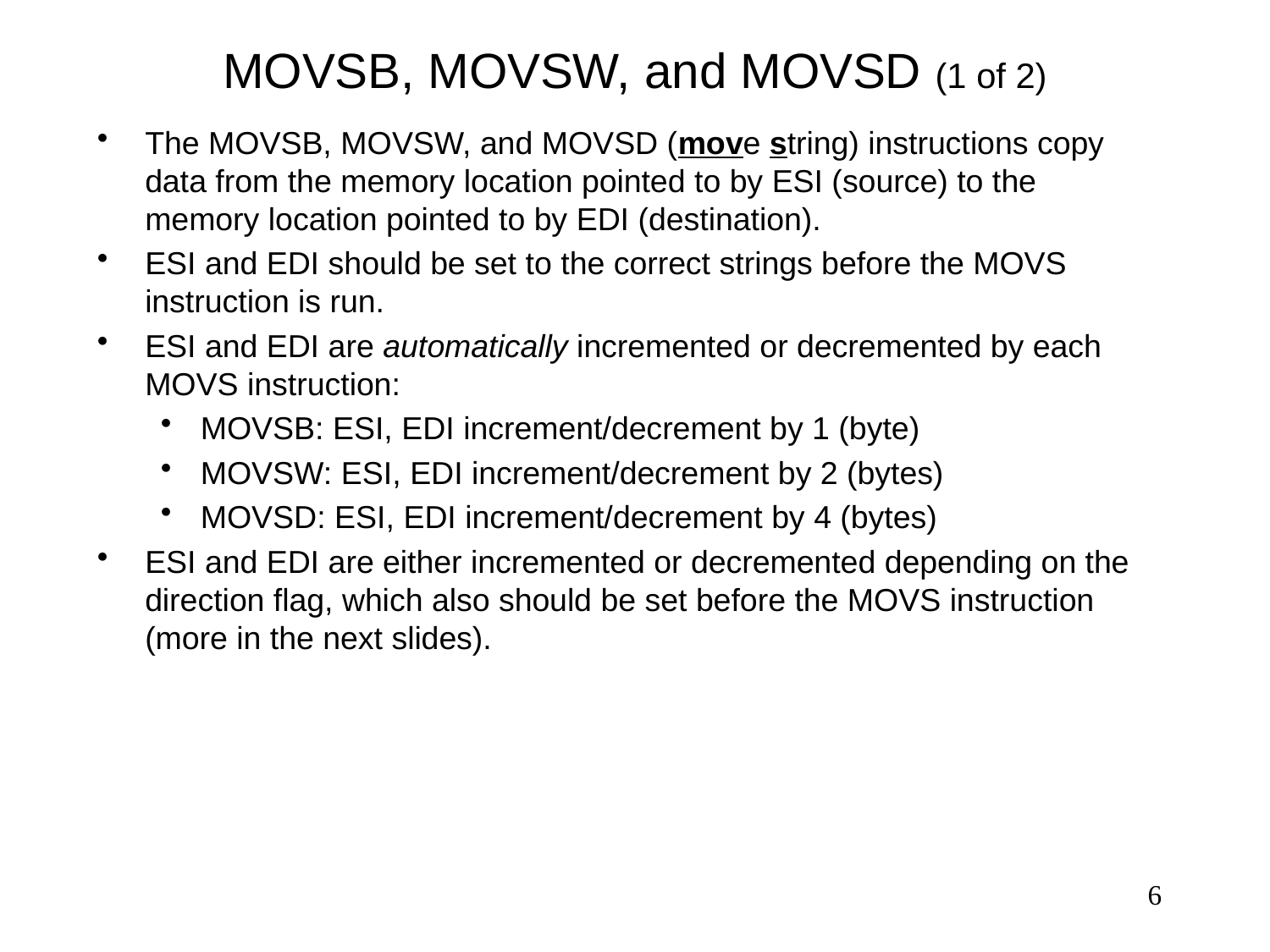

# MOVSB, MOVSW, and MOVSD (1 of 2)
The MOVSB, MOVSW, and MOVSD (move string) instructions copy data from the memory location pointed to by ESI (source) to the memory location pointed to by EDI (destination).
ESI and EDI should be set to the correct strings before the MOVS instruction is run.
ESI and EDI are automatically incremented or decremented by each MOVS instruction:
MOVSB: ESI, EDI increment/decrement by 1 (byte)
MOVSW: ESI, EDI increment/decrement by 2 (bytes)
MOVSD: ESI, EDI increment/decrement by 4 (bytes)
ESI and EDI are either incremented or decremented depending on the direction flag, which also should be set before the MOVS instruction (more in the next slides).
6